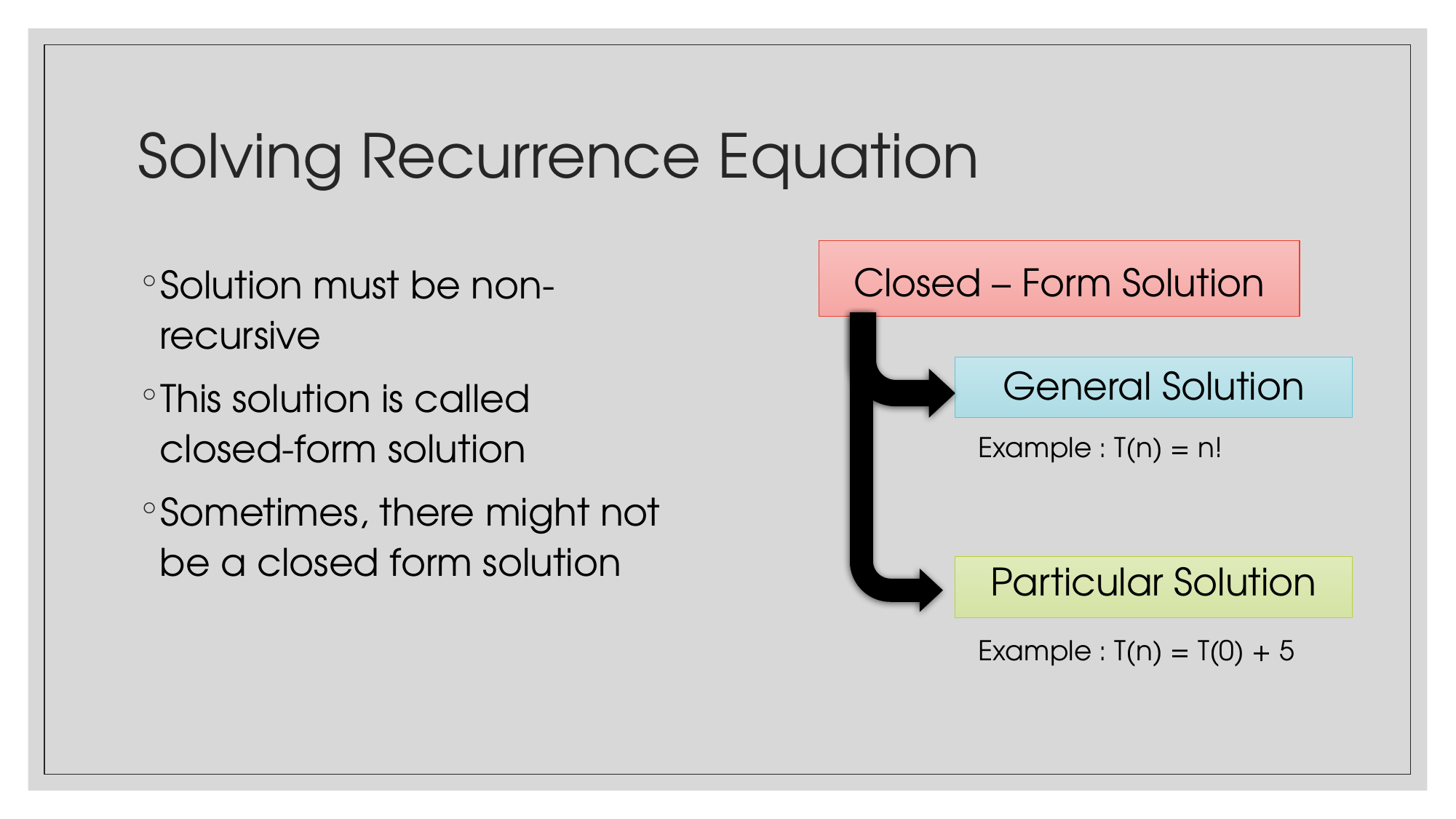

# Solving Recurrence Equation

Solution must be non-recursive
This solution is called closed-form solution
Sometimes, there might not be a closed form solution
Closed – Form Solution

General Solution
Example : T(n) = n!
Particular Solution

Example : T(n) = T(0) + 5